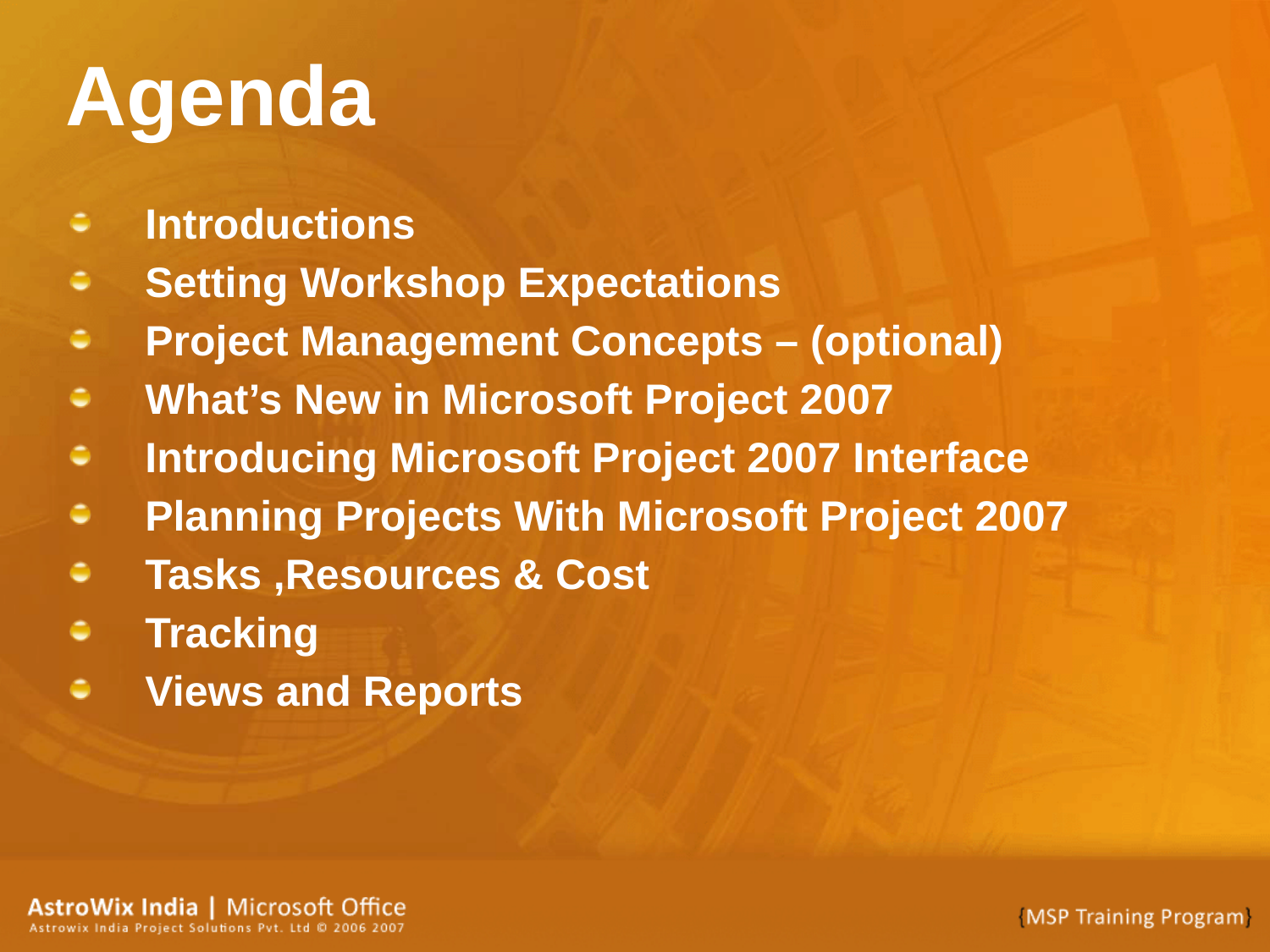

# Agenda
Introductions
Setting Workshop Expectations
Project Management Concepts – (optional)
What’s New in Microsoft Project 2007
Introducing Microsoft Project 2007 Interface
Planning Projects With Microsoft Project 2007
Tasks ,Resources & Cost
Tracking
Views and Reports